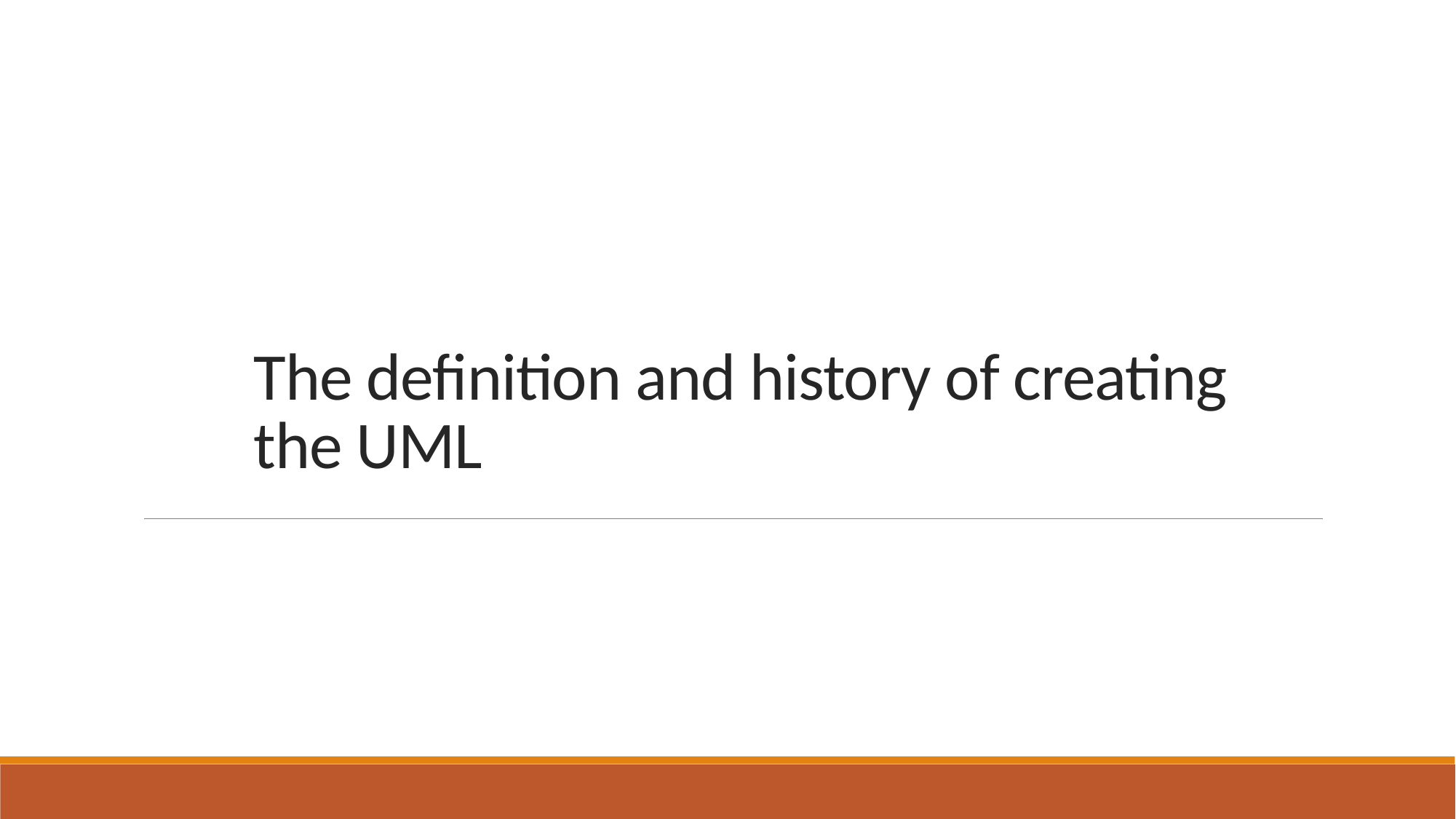

# The definition and history of creating the UML